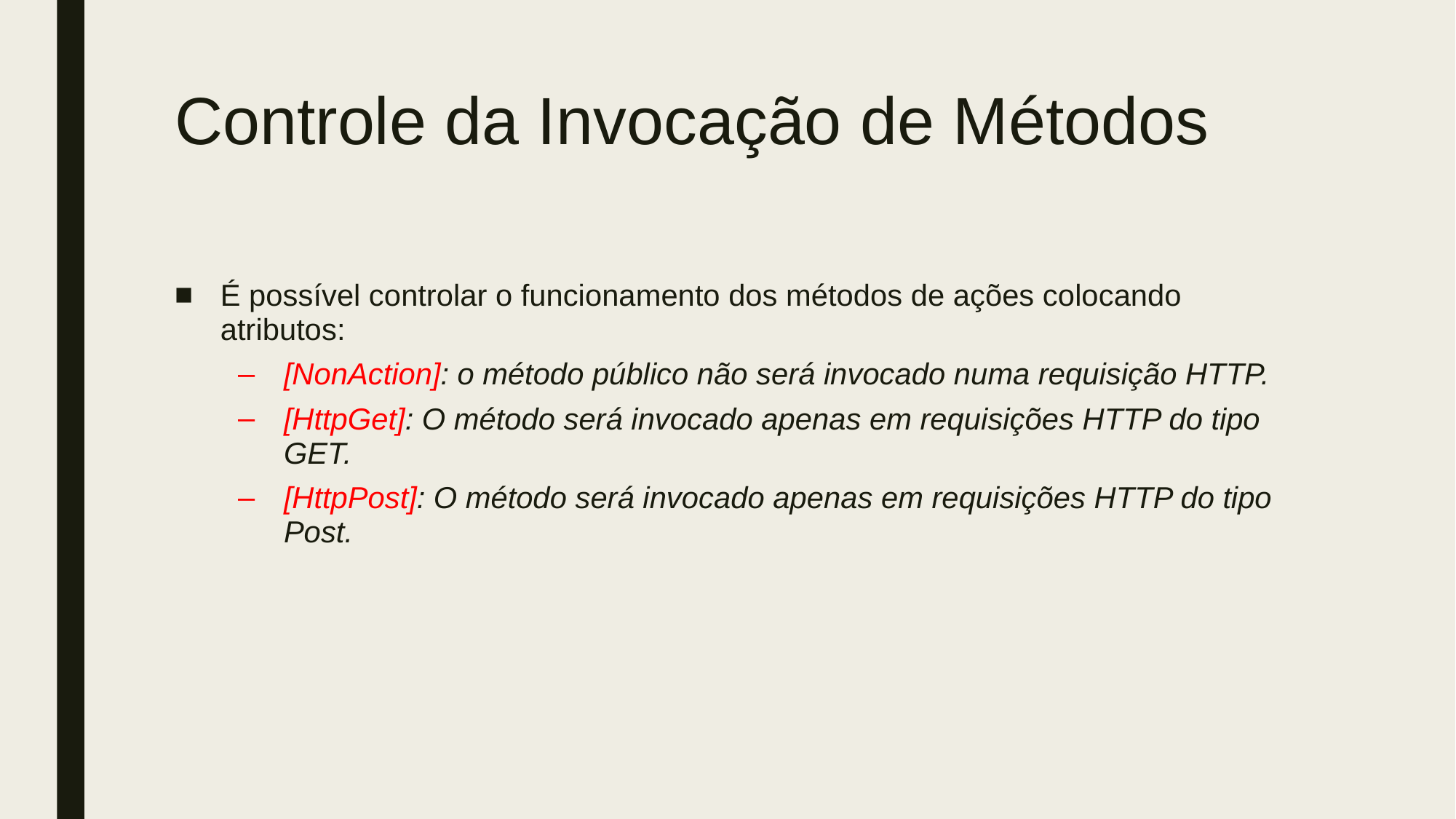

# Controle da Invocação de Métodos
É possível controlar o funcionamento dos métodos de ações colocando atributos:
[NonAction]: o método público não será invocado numa requisição HTTP.
[HttpGet]: O método será invocado apenas em requisições HTTP do tipo GET.
[HttpPost]: O método será invocado apenas em requisições HTTP do tipo Post.